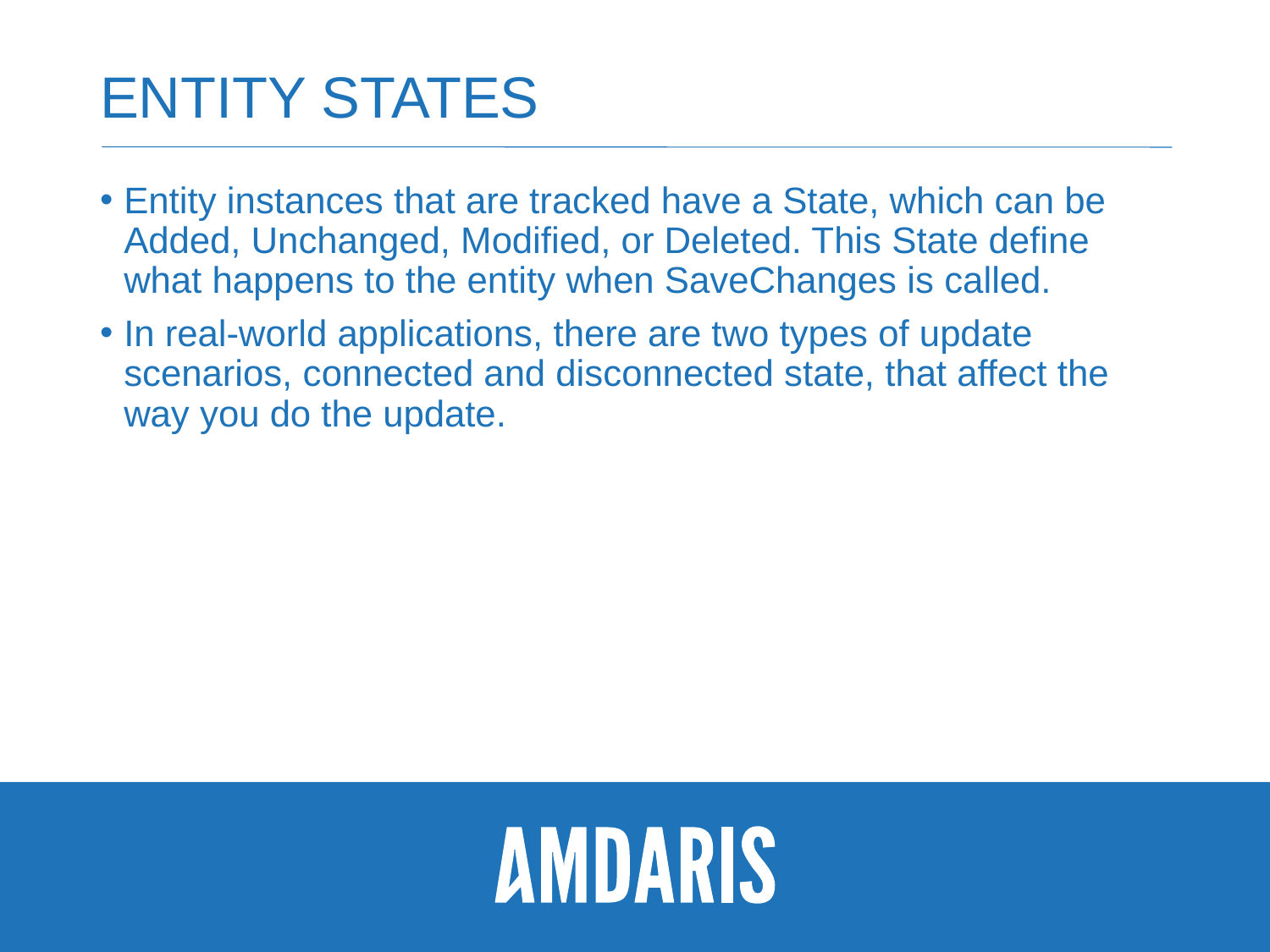

# Entity STATES
Entity instances that are tracked have a State, which can be Added, Unchanged, Modified, or Deleted. This State define what happens to the entity when SaveChanges is called.
In real-world applications, there are two types of update scenarios, connected and disconnected state, that affect the way you do the update.